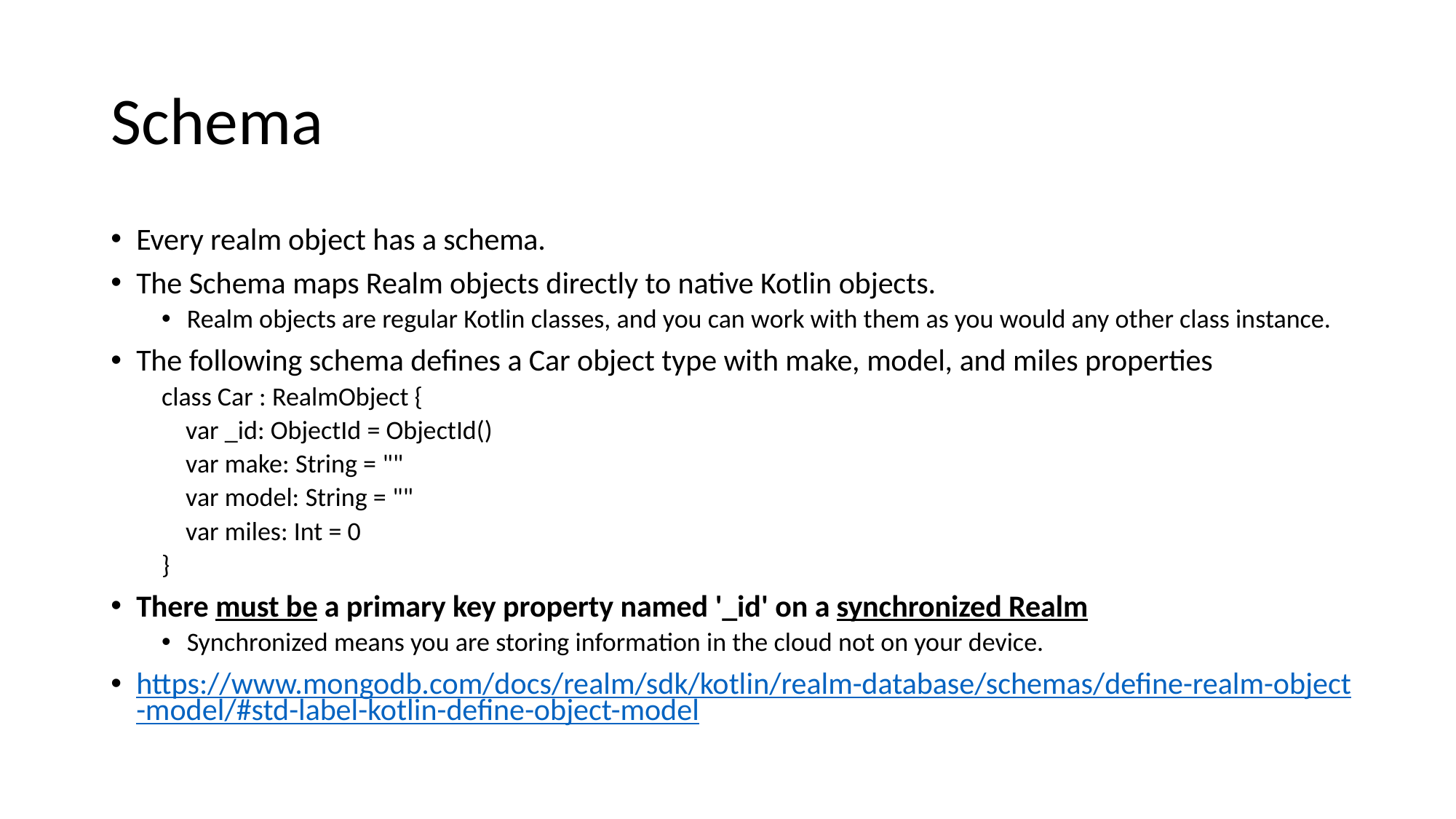

# Schema
Every realm object has a schema.
The Schema maps Realm objects directly to native Kotlin objects.
Realm objects are regular Kotlin classes, and you can work with them as you would any other class instance.
The following schema defines a Car object type with make, model, and miles properties
class Car : RealmObject {
    var _id: ObjectId = ObjectId()
    var make: String = ""
    var model: String = ""
    var miles: Int = 0
}
There must be a primary key property named '_id' on a synchronized Realm
Synchronized means you are storing information in the cloud not on your device.
https://www.mongodb.com/docs/realm/sdk/kotlin/realm-database/schemas/define-realm-object-model/#std-label-kotlin-define-object-model